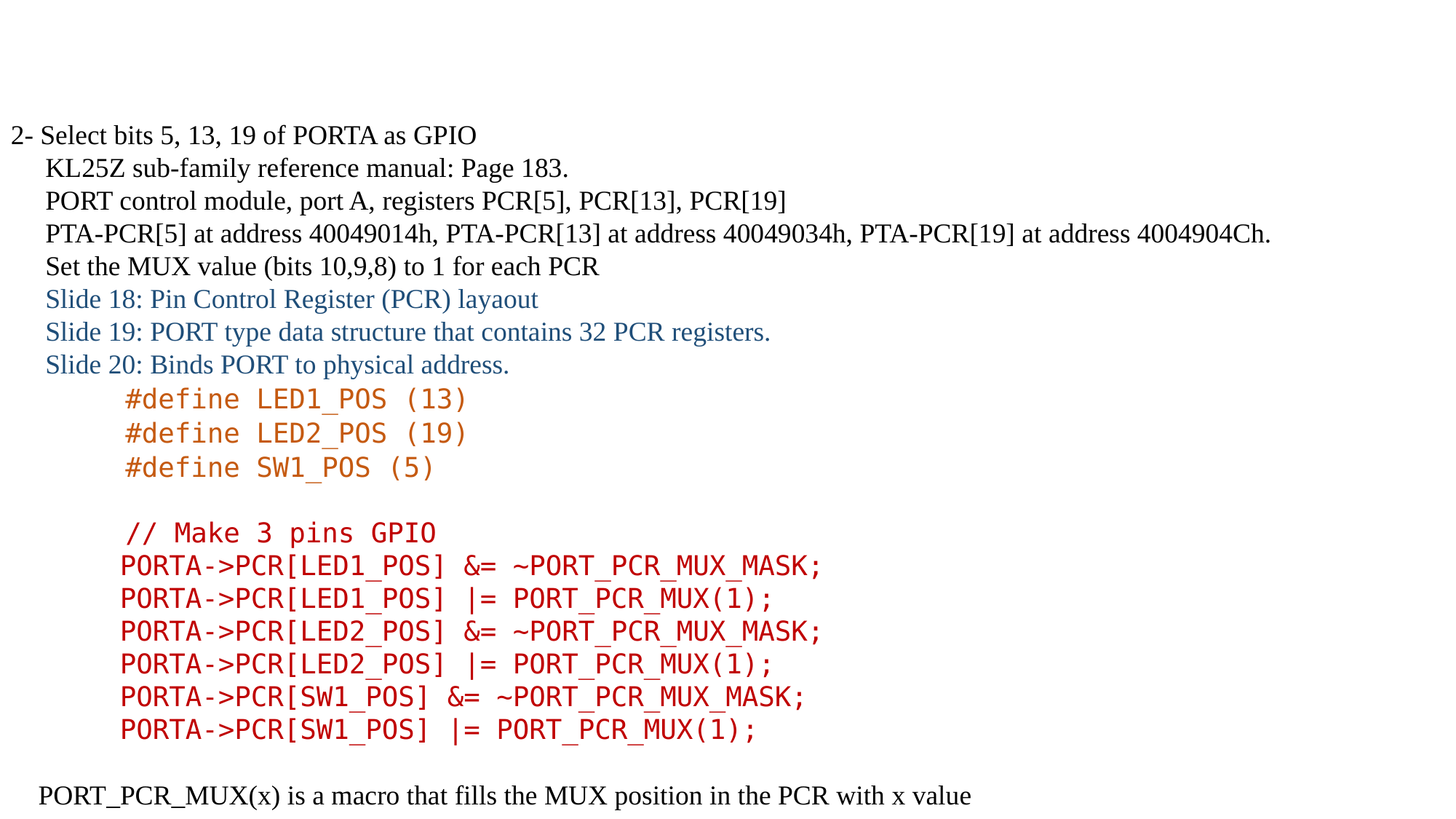

2- Select bits 5, 13, 19 of PORTA as GPIO
     KL25Z sub-family reference manual: Page 183.
     PORT control module, port A, registers PCR[5], PCR[13], PCR[19]
     PTA-PCR[5] at address 40049014h, PTA-PCR[13] at address 40049034h, PTA-PCR[19] at address 4004904Ch.
     Set the MUX value (bits 10,9,8) to 1 for each PCR
     Slide 18: Pin Control Register (PCR) layaout
     Slide 19: PORT type data structure that contains 32 PCR registers.
     Slide 20: Binds PORT to physical address.
       #define LED1_POS (13)
       #define LED2_POS (19)
       #define SW1_POS (5)

       // Make 3 pins GPIO
	PORTA->PCR[LED1_POS] &= ~PORT_PCR_MUX_MASK;
	PORTA->PCR[LED1_POS] |= PORT_PCR_MUX(1);
	PORTA->PCR[LED2_POS] &= ~PORT_PCR_MUX_MASK;
	PORTA->PCR[LED2_POS] |= PORT_PCR_MUX(1);
	PORTA->PCR[SW1_POS] &= ~PORT_PCR_MUX_MASK;
	PORTA->PCR[SW1_POS] |= PORT_PCR_MUX(1);

    PORT_PCR_MUX(x) is a macro that fills the MUX position in the PCR with x value